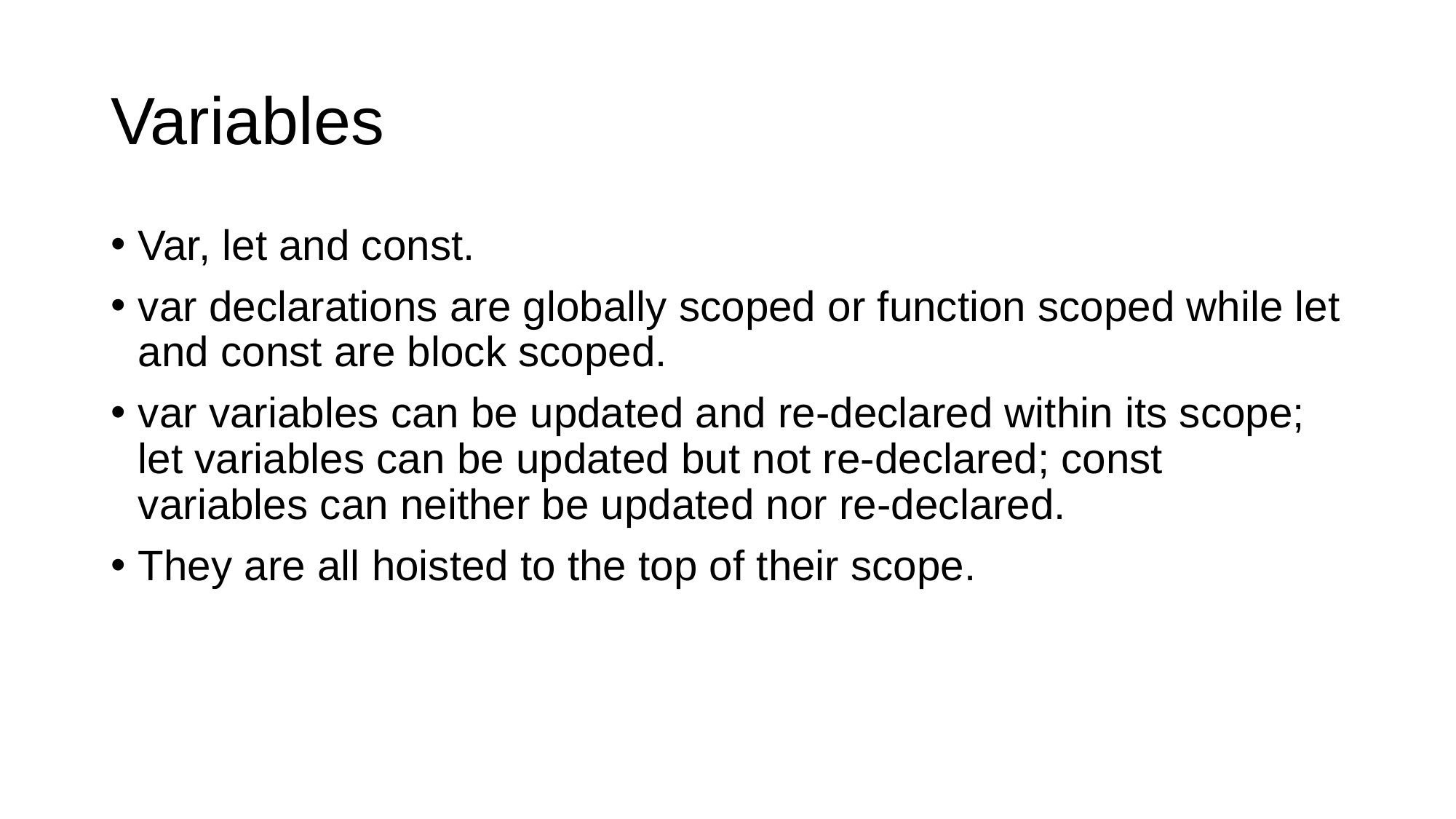

# Variables
Var, let and const.
var declarations are globally scoped or function scoped while let and const are block scoped.
var variables can be updated and re-declared within its scope; let variables can be updated but not re-declared; const variables can neither be updated nor re-declared.
They are all hoisted to the top of their scope.